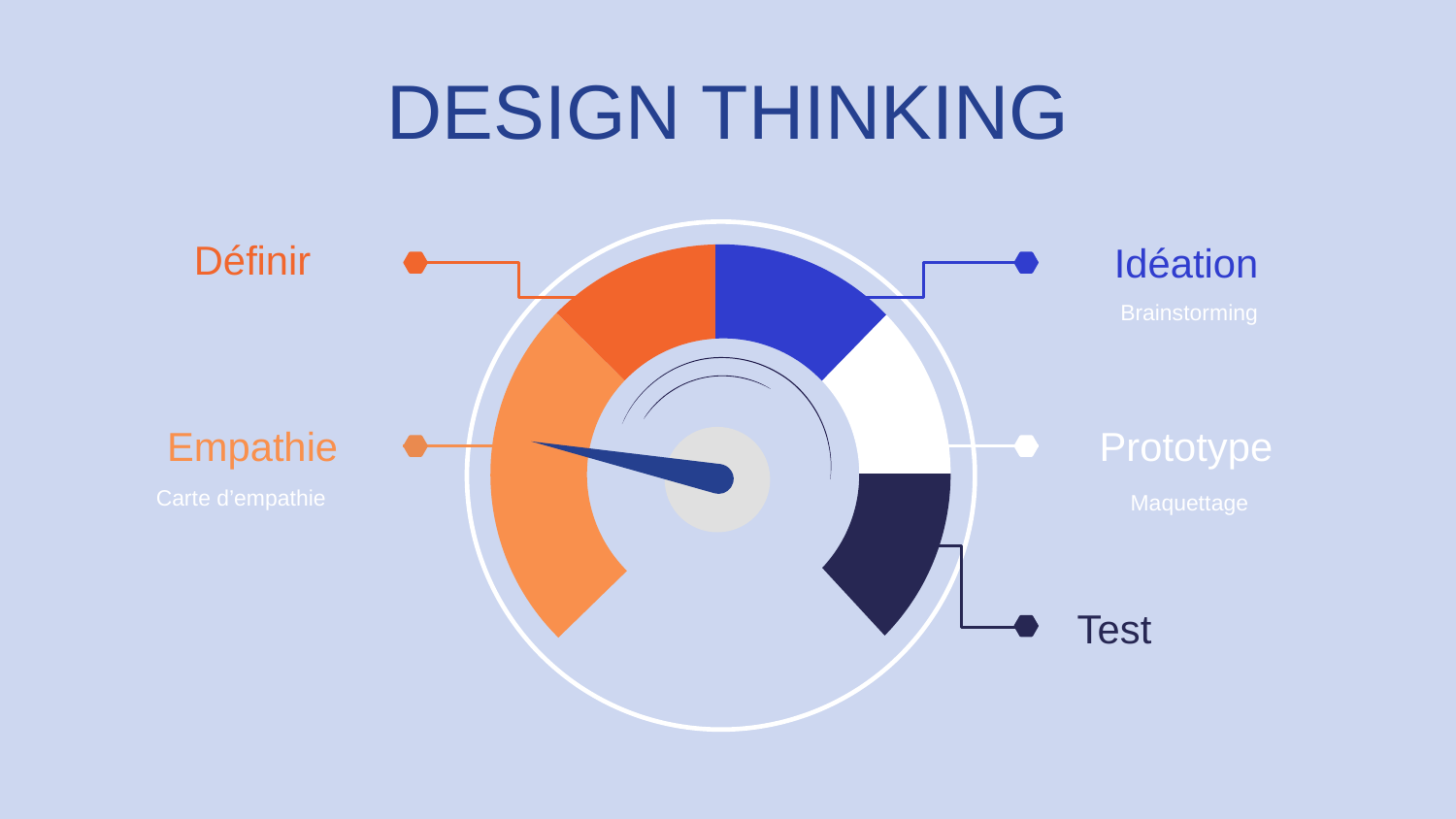

DESIGN THINKING

Définir
Idéation

Brainstorming
Empathie
Prototype

Carte d’empathie
Maquettage
Test